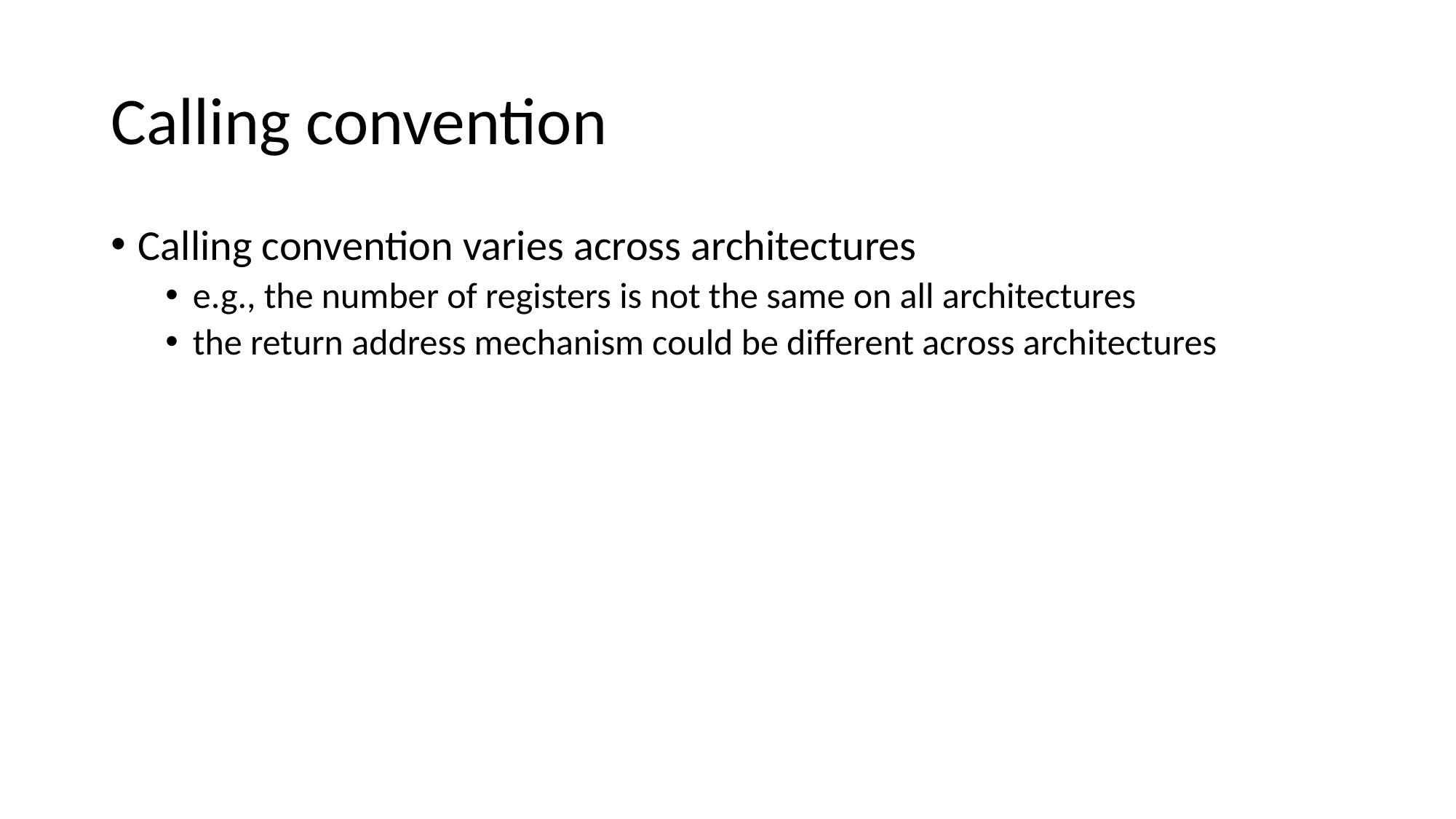

# Calling convention
Calling convention varies across architectures
e.g., the number of registers is not the same on all architectures
the return address mechanism could be different across architectures